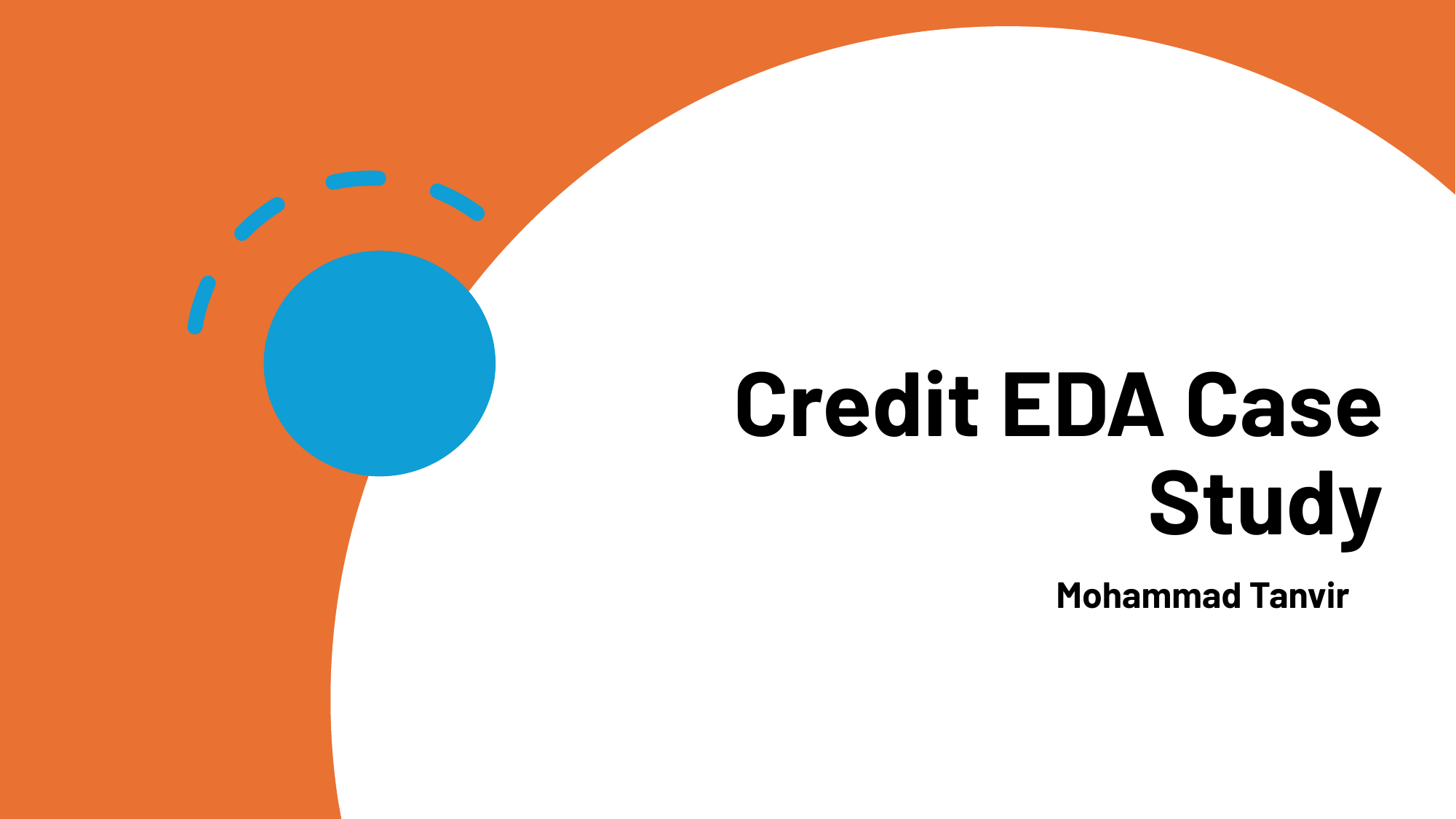

# Credit EDA Case Study

		Mohammad Tanvir